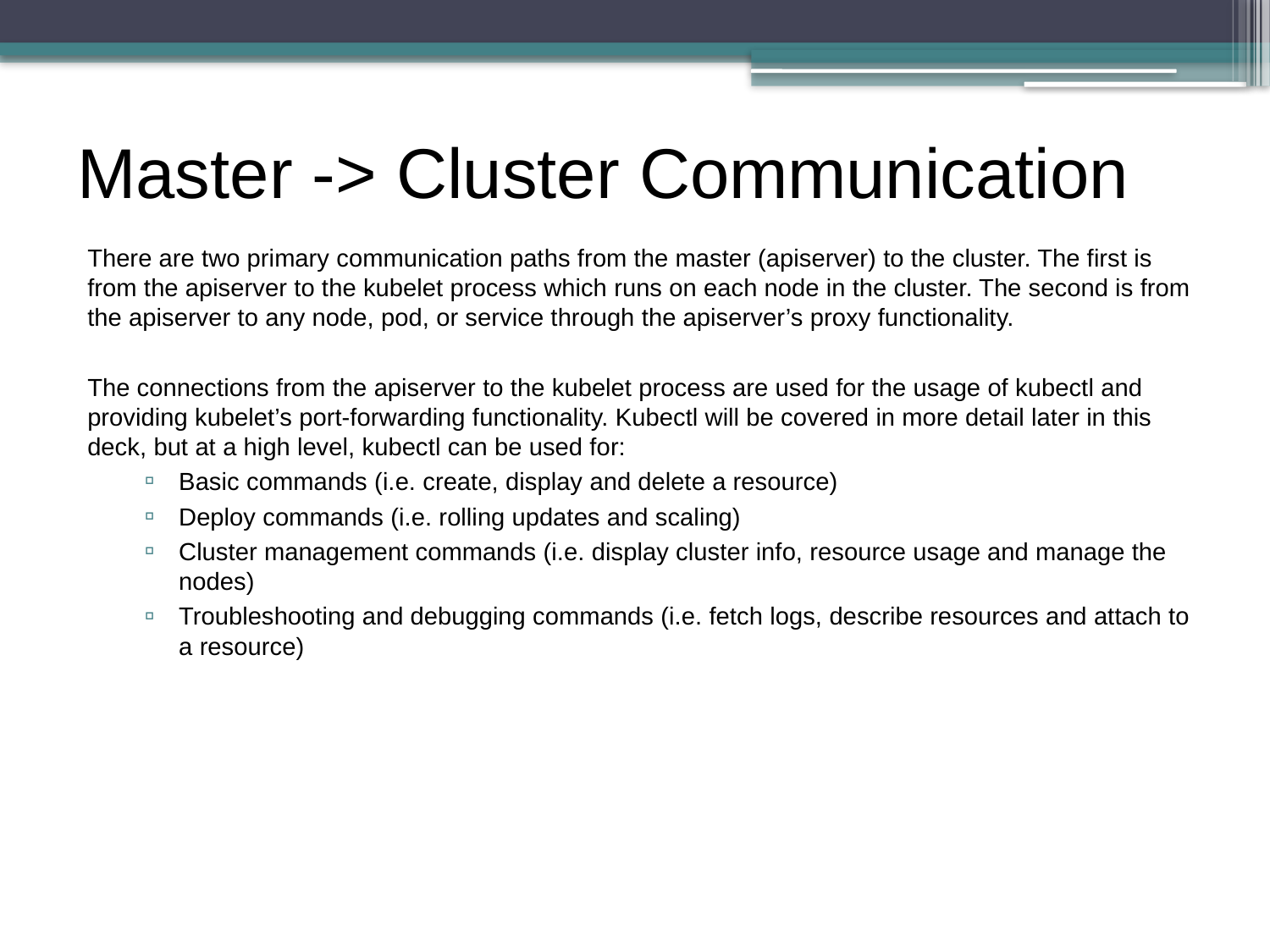

# Master -> Cluster Communication
There are two primary communication paths from the master (apiserver) to the cluster. The first is from the apiserver to the kubelet process which runs on each node in the cluster. The second is from the apiserver to any node, pod, or service through the apiserver’s proxy functionality.

The connections from the apiserver to the kubelet process are used for the usage of kubectl and providing kubelet’s port-forwarding functionality. Kubectl will be covered in more detail later in this deck, but at a high level, kubectl can be used for:
Basic commands (i.e. create, display and delete a resource)
Deploy commands (i.e. rolling updates and scaling)
Cluster management commands (i.e. display cluster info, resource usage and manage the nodes)
Troubleshooting and debugging commands (i.e. fetch logs, describe resources and attach to a resource)